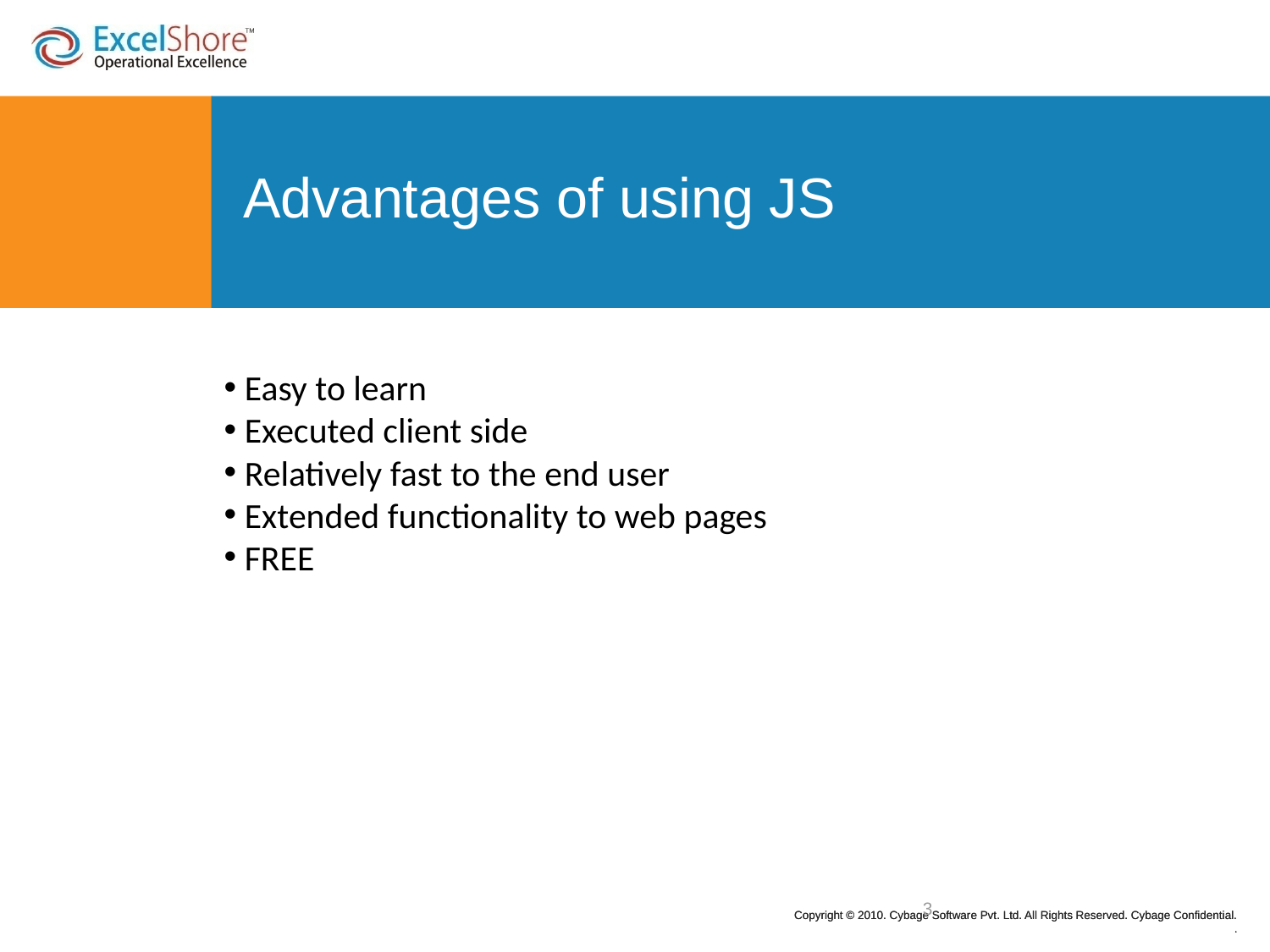

# Advantages of using JS
 Easy to learn
 Executed client side
 Relatively fast to the end user
 Extended functionality to web pages
 FREE
3